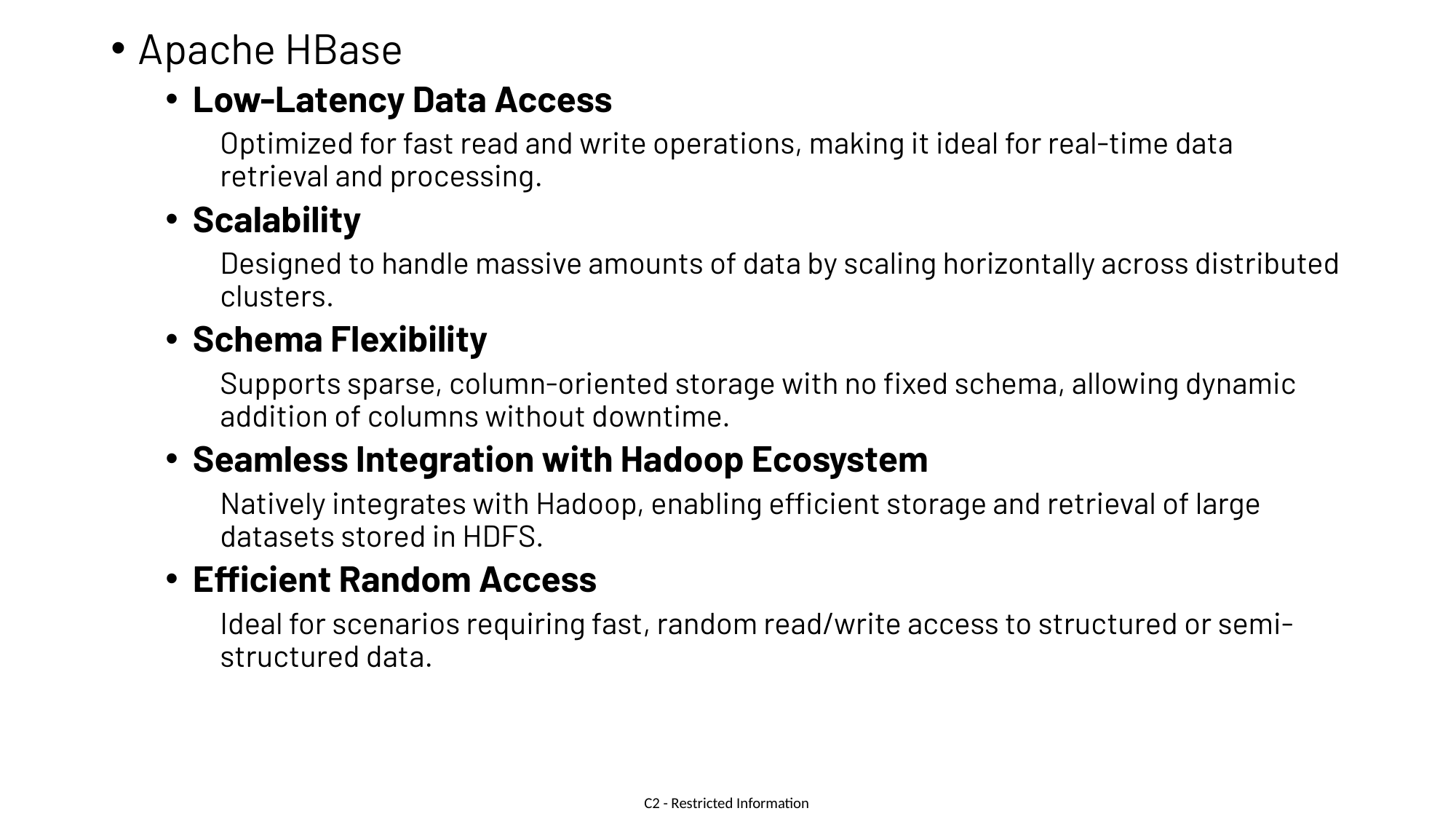

Apache HBase
Low-Latency Data Access
Optimized for fast read and write operations, making it ideal for real-time data retrieval and processing.
Scalability
Designed to handle massive amounts of data by scaling horizontally across distributed clusters.
Schema Flexibility
Supports sparse, column-oriented storage with no fixed schema, allowing dynamic addition of columns without downtime.
Seamless Integration with Hadoop Ecosystem
Natively integrates with Hadoop, enabling efficient storage and retrieval of large datasets stored in HDFS.
Efficient Random Access
Ideal for scenarios requiring fast, random read/write access to structured or semi-structured data.